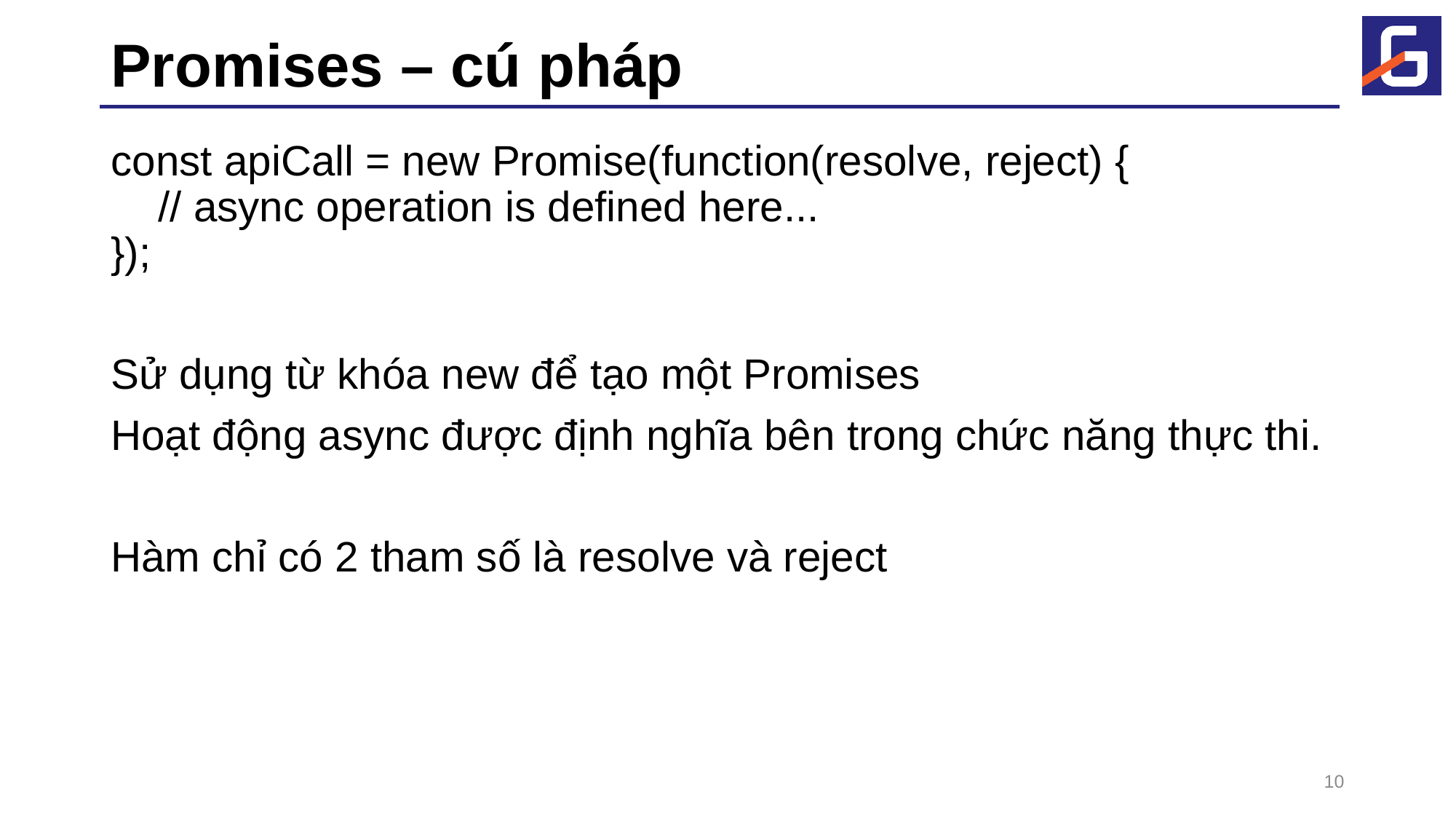

# Promises – cú pháp
const apiCall = new Promise(function(resolve, reject) {
    // async operation is defined here...
});

Sử dụng từ khóa new để tạo một Promises
Hoạt động async được định nghĩa bên trong chức năng thực thi.

Hàm chỉ có 2 tham số là resolve và reject
10